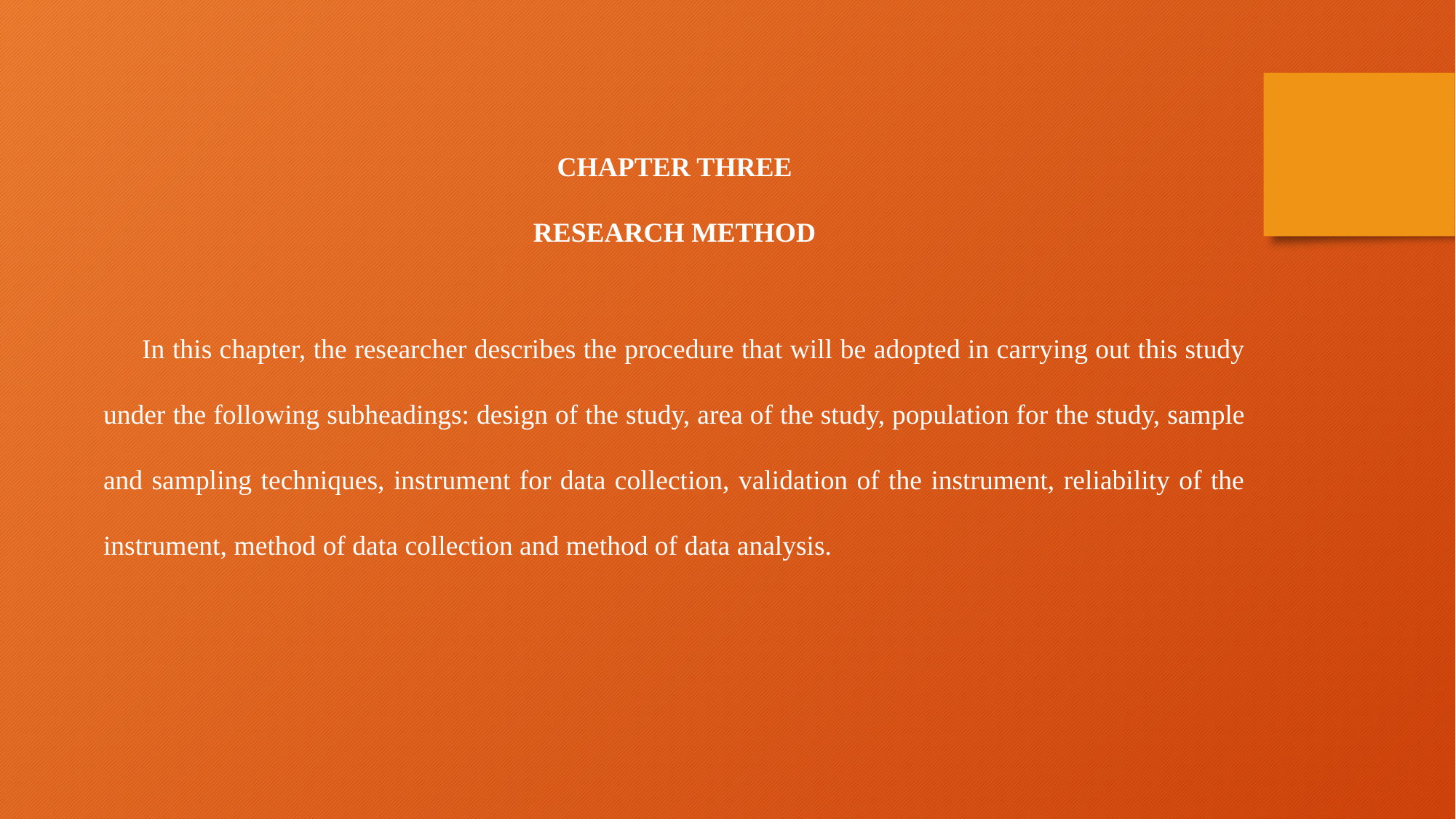

CHAPTER THREE
RESEARCH METHOD

     In this chapter, the researcher describes the procedure that will be adopted in carrying out this study under the following subheadings: design of the study, area of the study, population for the study, sample and sampling techniques, instrument for data collection, validation of the instrument, reliability of the instrument, method of data collection and method of data analysis.